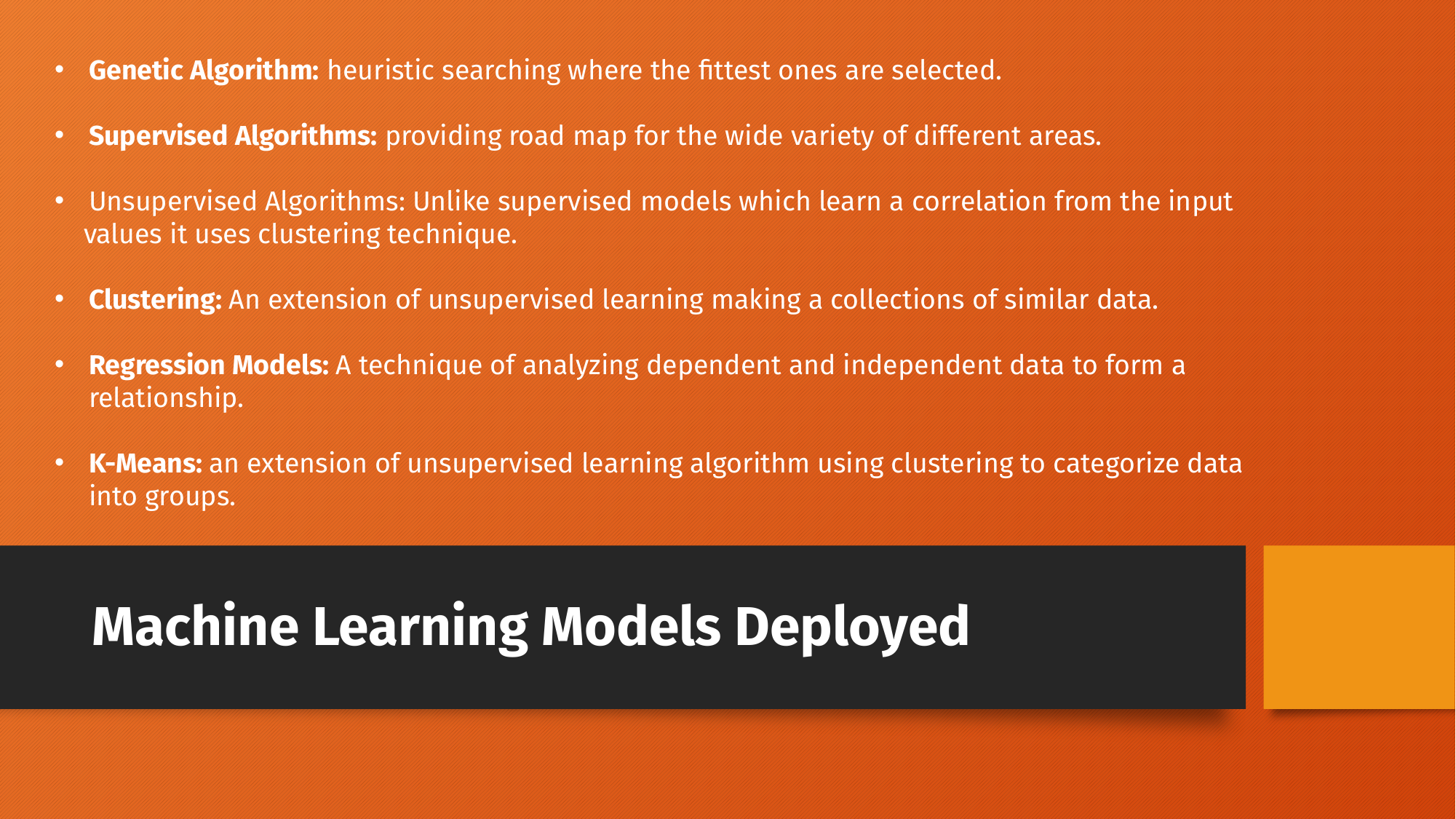

Genetic Algorithm: heuristic searching where the fittest ones are selected.

Supervised Algorithms: providing road map for the wide variety of different areas.

Unsupervised Algorithms: Unlike supervised models which learn a correlation from the input
    values it uses clustering technique.

Clustering: An extension of unsupervised learning making a collections of similar data.

Regression Models: A technique of analyzing dependent and independent data to form a relationship.

K-Means: an extension of unsupervised learning algorithm using clustering to categorize data into groups.
# Machine Learning Models Deployed